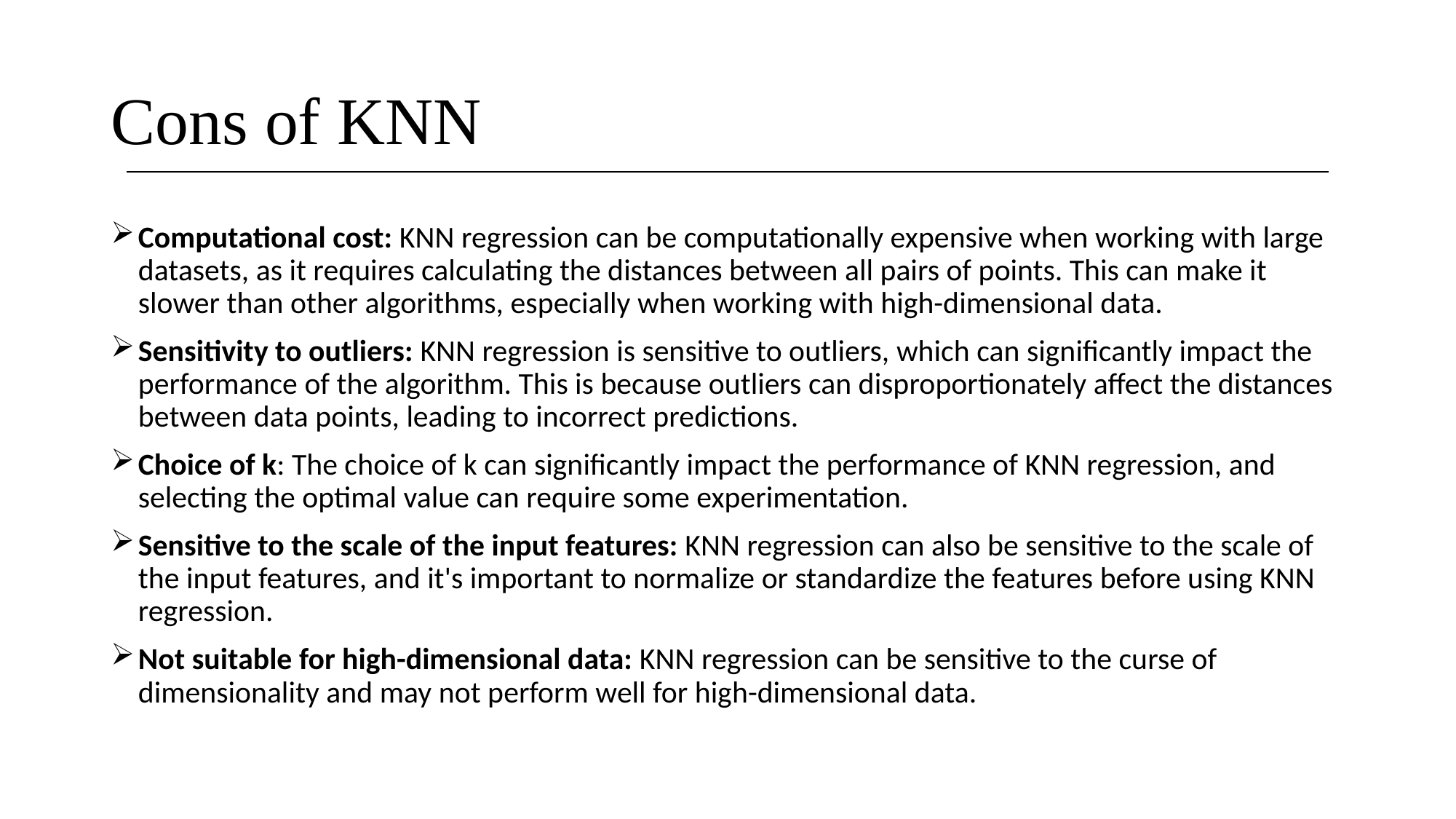

# Cons of KNN
Computational cost: KNN regression can be computationally expensive when working with large datasets, as it requires calculating the distances between all pairs of points. This can make it slower than other algorithms, especially when working with high-dimensional data.
Sensitivity to outliers: KNN regression is sensitive to outliers, which can significantly impact the performance of the algorithm. This is because outliers can disproportionately affect the distances between data points, leading to incorrect predictions.
Choice of k: The choice of k can significantly impact the performance of KNN regression, and selecting the optimal value can require some experimentation.
Sensitive to the scale of the input features: KNN regression can also be sensitive to the scale of the input features, and it's important to normalize or standardize the features before using KNN regression.
Not suitable for high-dimensional data: KNN regression can be sensitive to the curse of dimensionality and may not perform well for high-dimensional data.